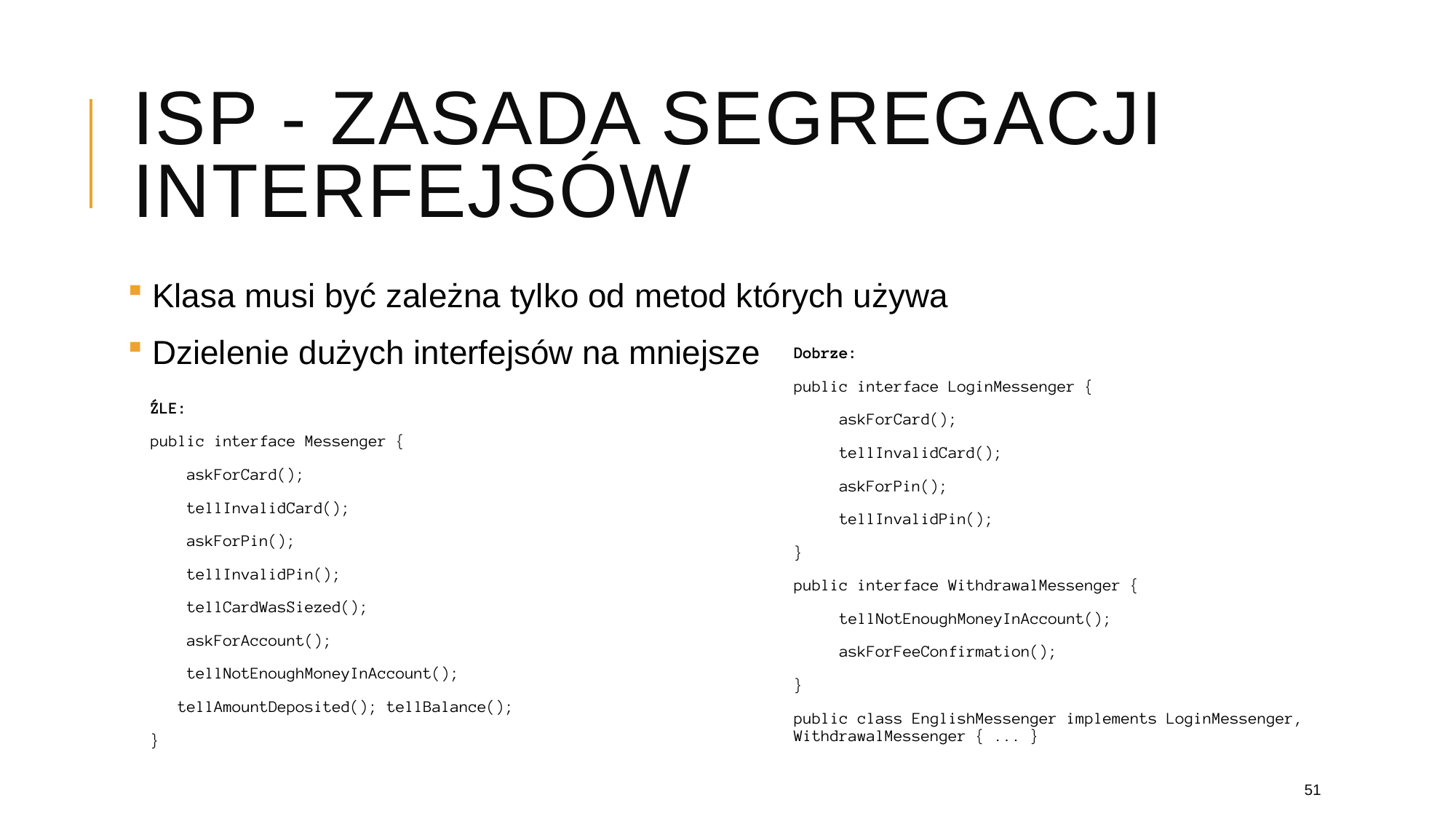

# ISP - Zasada segregacji interfejsów
 Klasa musi być zależna tylko od metod których używa
 Dzielenie dużych interfejsów na mniejsze
Dobrze:
public interface LoginMessenger {
     askForCard();
     tellInvalidCard();
     askForPin();
     tellInvalidPin();
}
public interface WithdrawalMessenger {
     tellNotEnoughMoneyInAccount();
     askForFeeConfirmation();
}
public class EnglishMessenger implements LoginMessenger, WithdrawalMessenger { ... }
ŹLE:
public interface Messenger {
    askForCard();
    tellInvalidCard();
    askForPin();
    tellInvalidPin();
    tellCardWasSiezed();
    askForAccount();
    tellNotEnoughMoneyInAccount();
   tellAmountDeposited(); tellBalance();
}
51